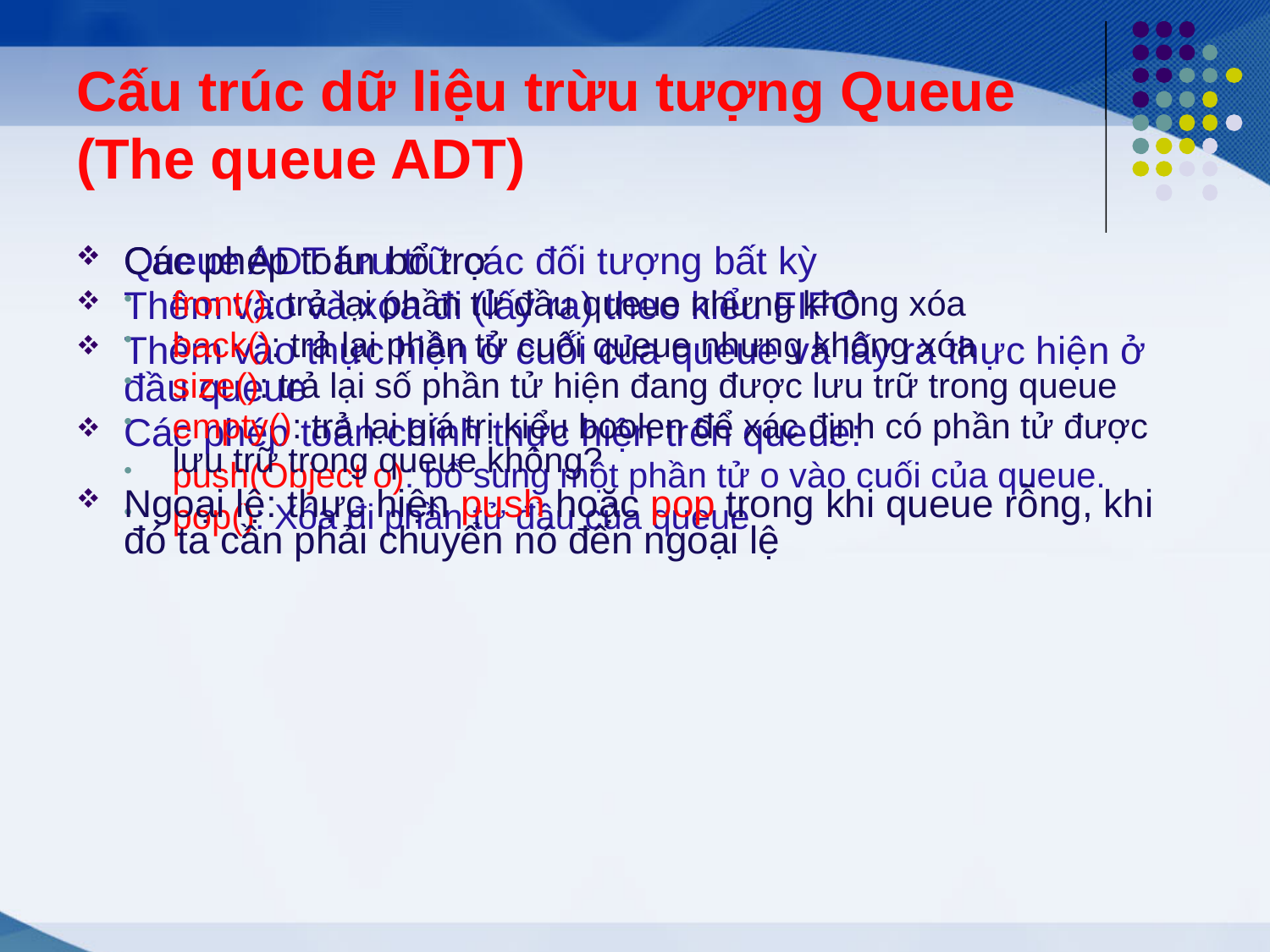

# Cấu trúc dữ liệu trừu tượng Queue (The queue ADT)
Queue ADT lưu trữ các đối tượng bất kỳ
Thêm vào và xóa đi (lấy ra) theo kiểu FIFO
Thêm vào thực hiện ở cuối của queue và lấy ra thực hiện ở đầu queue
Các phép toán chính thực hiện trên queue:
push(Object o): bổ sung một phần tử o vào cuối của queue.
pop(): Xóa đi phần tử đầu của queue

Các phép toán bổ trợ
front(): trả lại phần tử đầu queue nhưng không xóa
back(): trả lại phần tử cuối queue nhưng không xóa
size(): trả lại số phần tử hiện đang được lưu trữ trong queue
empty(): trả lại giá trị kiểu boolen để xác định có phần tử được lưu trữ trong queue không?
Ngoại lệ: thực hiện push hoặc pop trong khi queue rỗng, khi đó ta cần phải chuyển nó đến ngoại lệ